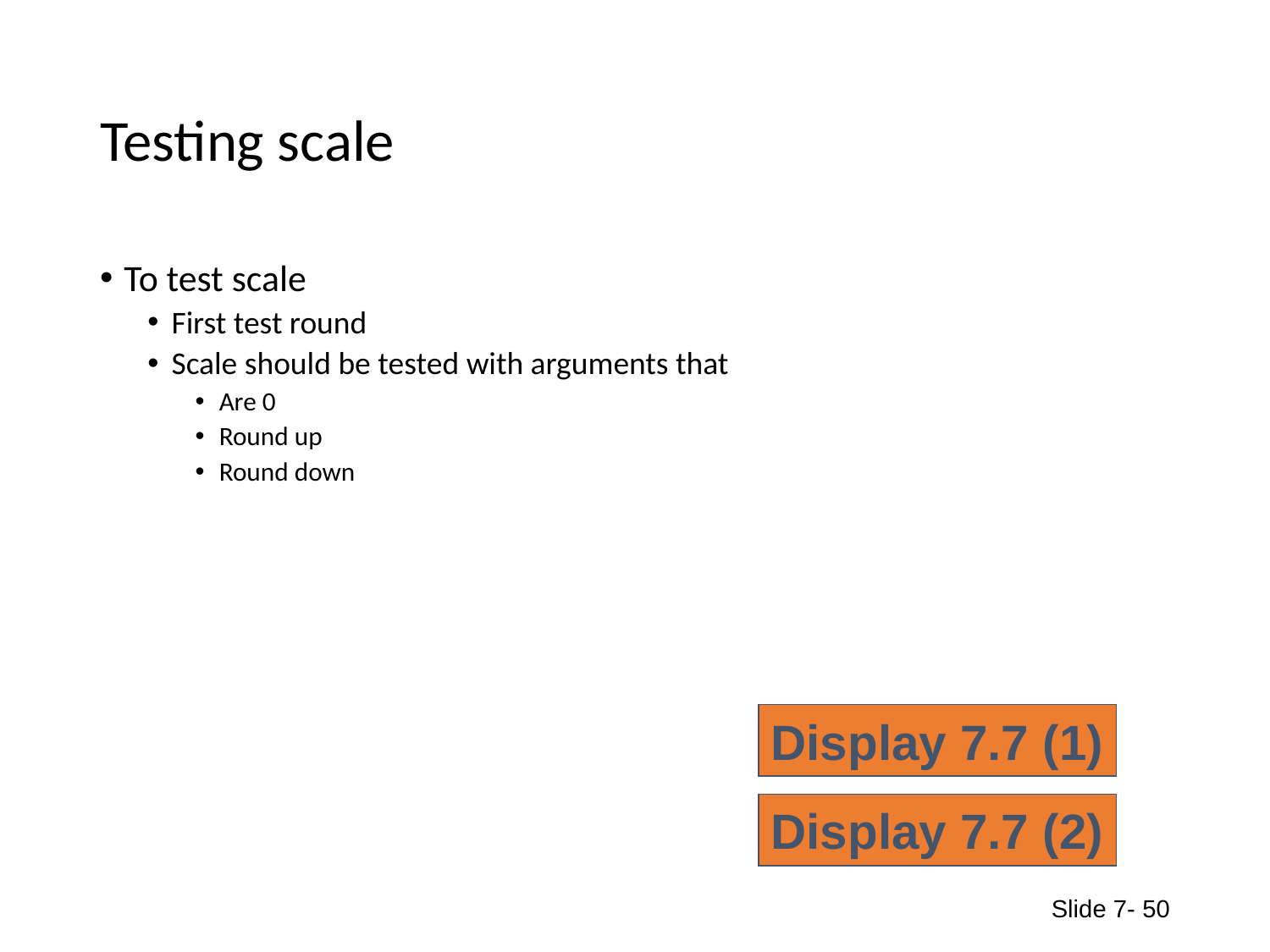

# Testing scale
To test scale
First test round
Scale should be tested with arguments that
Are 0
Round up
Round down
Display 7.7 (1)
Display 7.7 (2)
Slide 7- 50